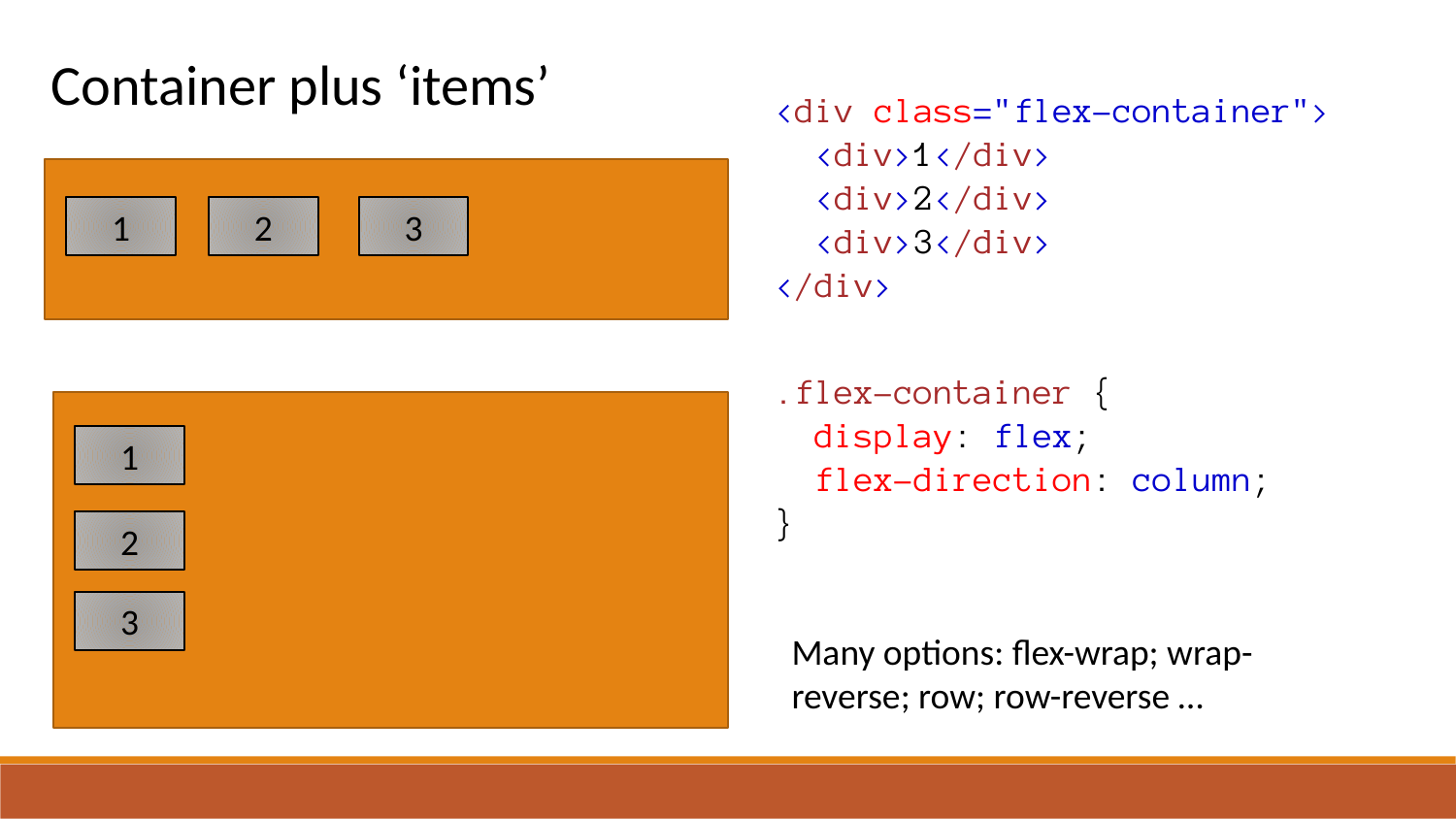

Container plus ‘items’
<div class="flex-container">
  <div>1</div>
  <div>2</div>
  <div>3</div>
</div>

1
2
3
.flex-container {
  display: flex;
  flex-direction: column;
}

1
2
3
Many options: flex-wrap; wrap-reverse; row; row-reverse …